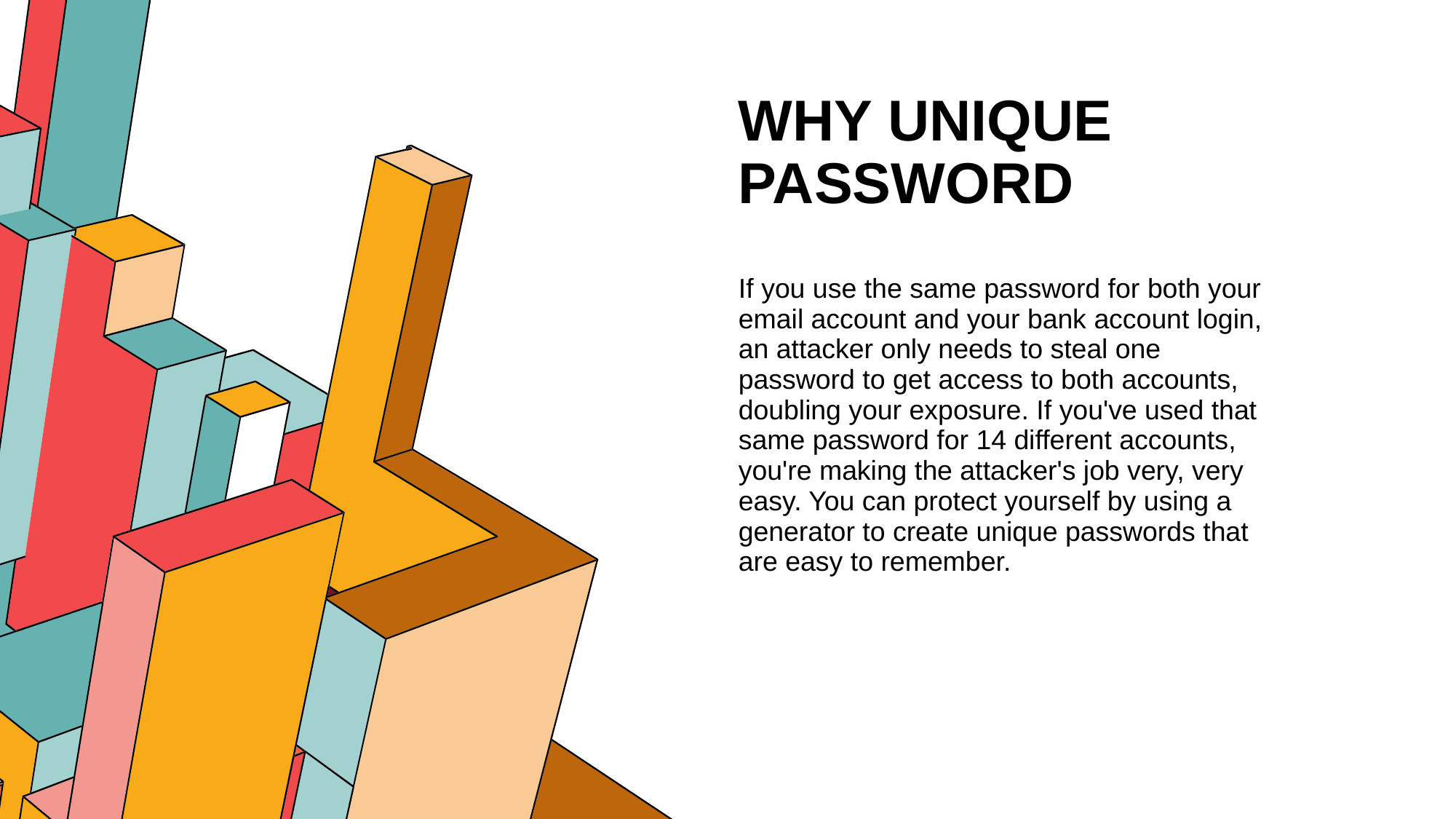

# Why unique password
If you use the same password for both your email account and your bank account login, an attacker only needs to steal one password to get access to both accounts, doubling your exposure. If you've used that same password for 14 different accounts, you're making the attacker's job very, very easy. You can protect yourself by using a generator to create unique passwords that are easy to remember.